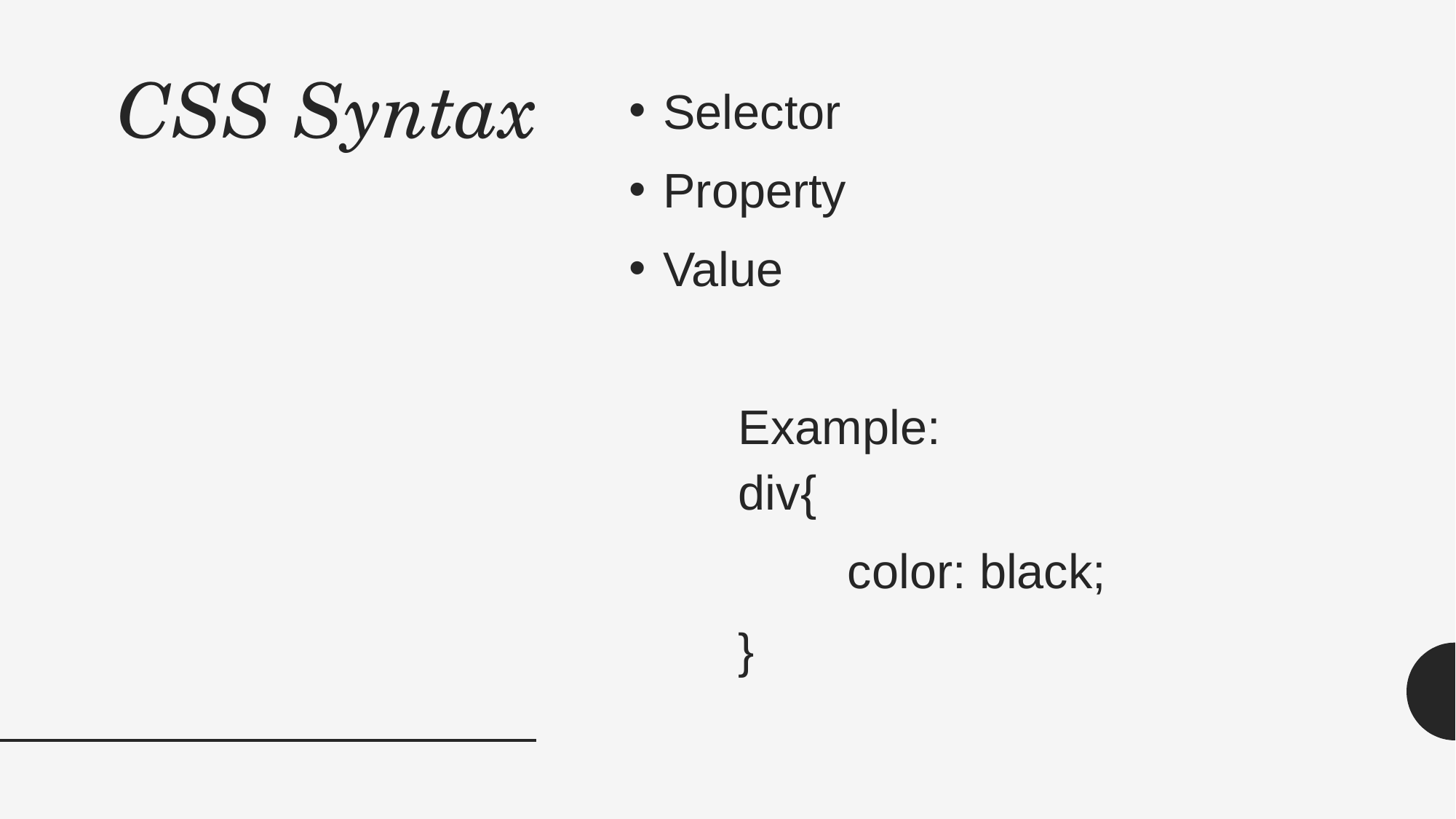

# CSS Syntax
Selector
Property
Value

	Example:
	div{
		color: black;
	}